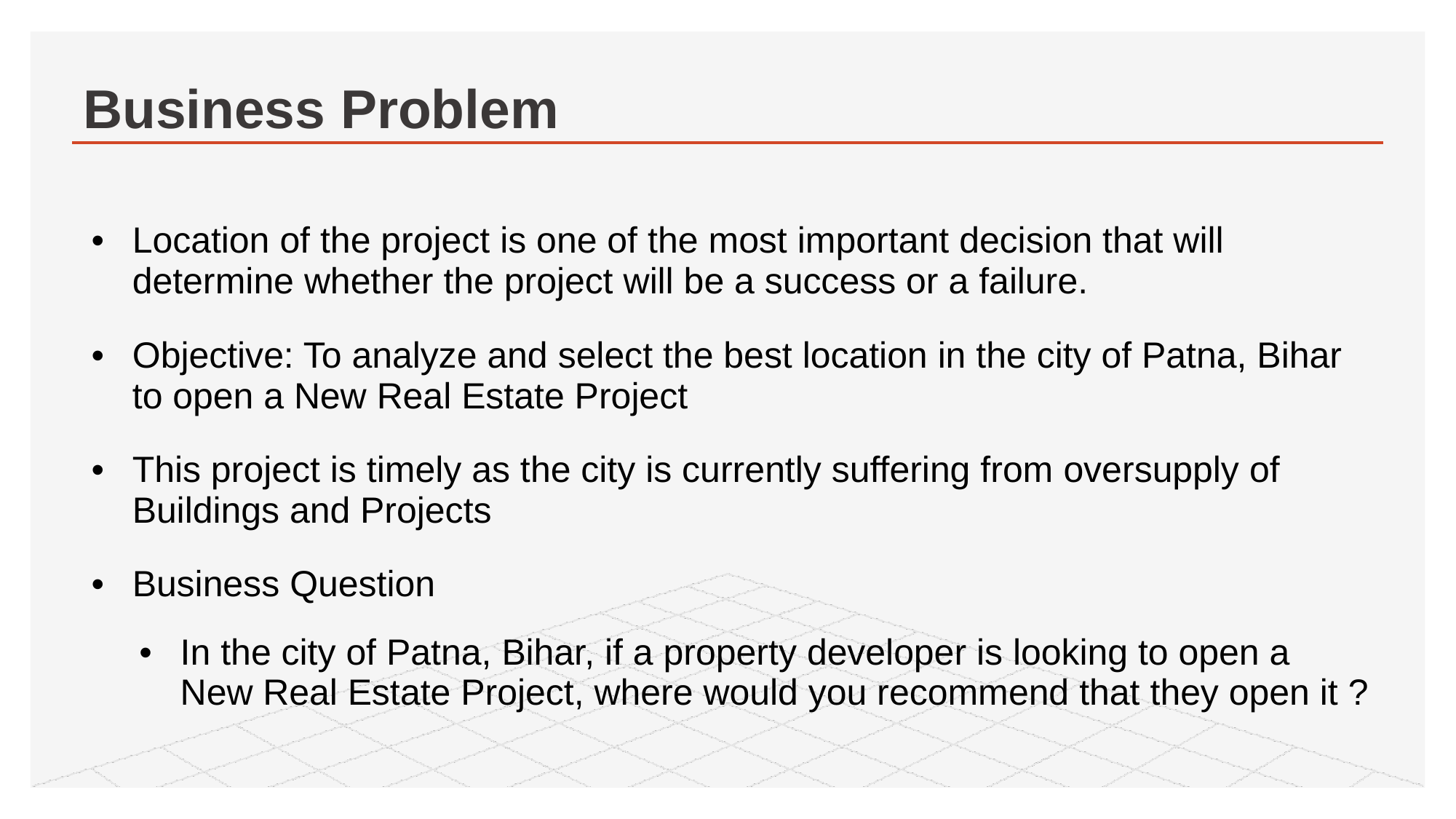

# Business Problem
Location of the project is one of the most important decision that will determine whether the project will be a success or a failure.
Objective: To analyze and select the best location in the city of Patna, Bihar to open a New Real Estate Project
This project is timely as the city is currently suffering from oversupply of Buildings and Projects
Business Question
In the city of Patna, Bihar, if a property developer is looking to open a New Real Estate Project, where would you recommend that they open it ?